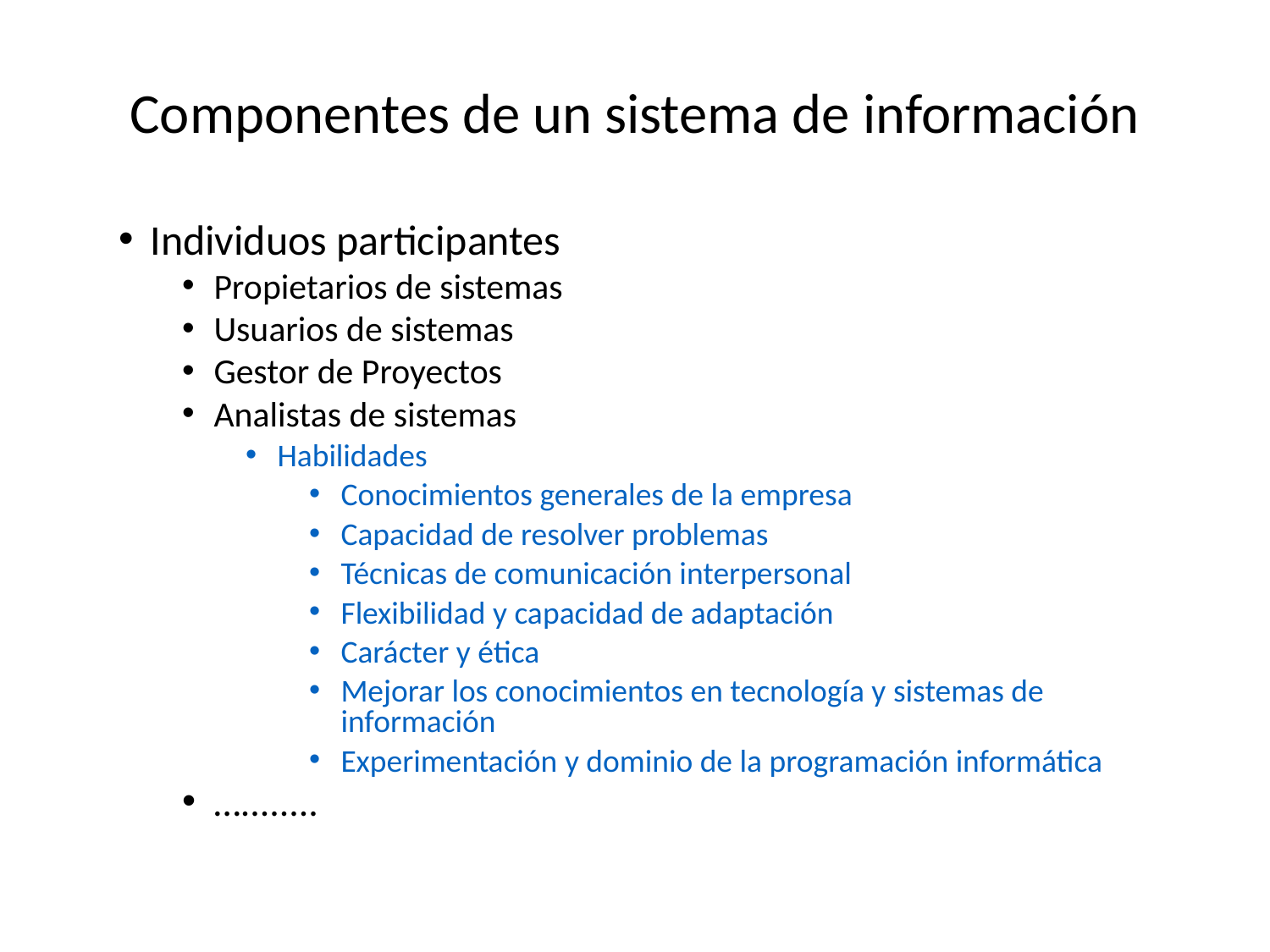

Componentes de un sistema de información
Individuos participantes
Propietarios de sistemas
Usuarios de sistemas
Gestor de Proyectos
Analistas de sistemas
Habilidades
Conocimientos generales de la empresa
Capacidad de resolver problemas
Técnicas de comunicación interpersonal
Flexibilidad y capacidad de adaptación
Carácter y ética
Mejorar los conocimientos en tecnología y sistemas de información
Experimentación y dominio de la programación informática
…........